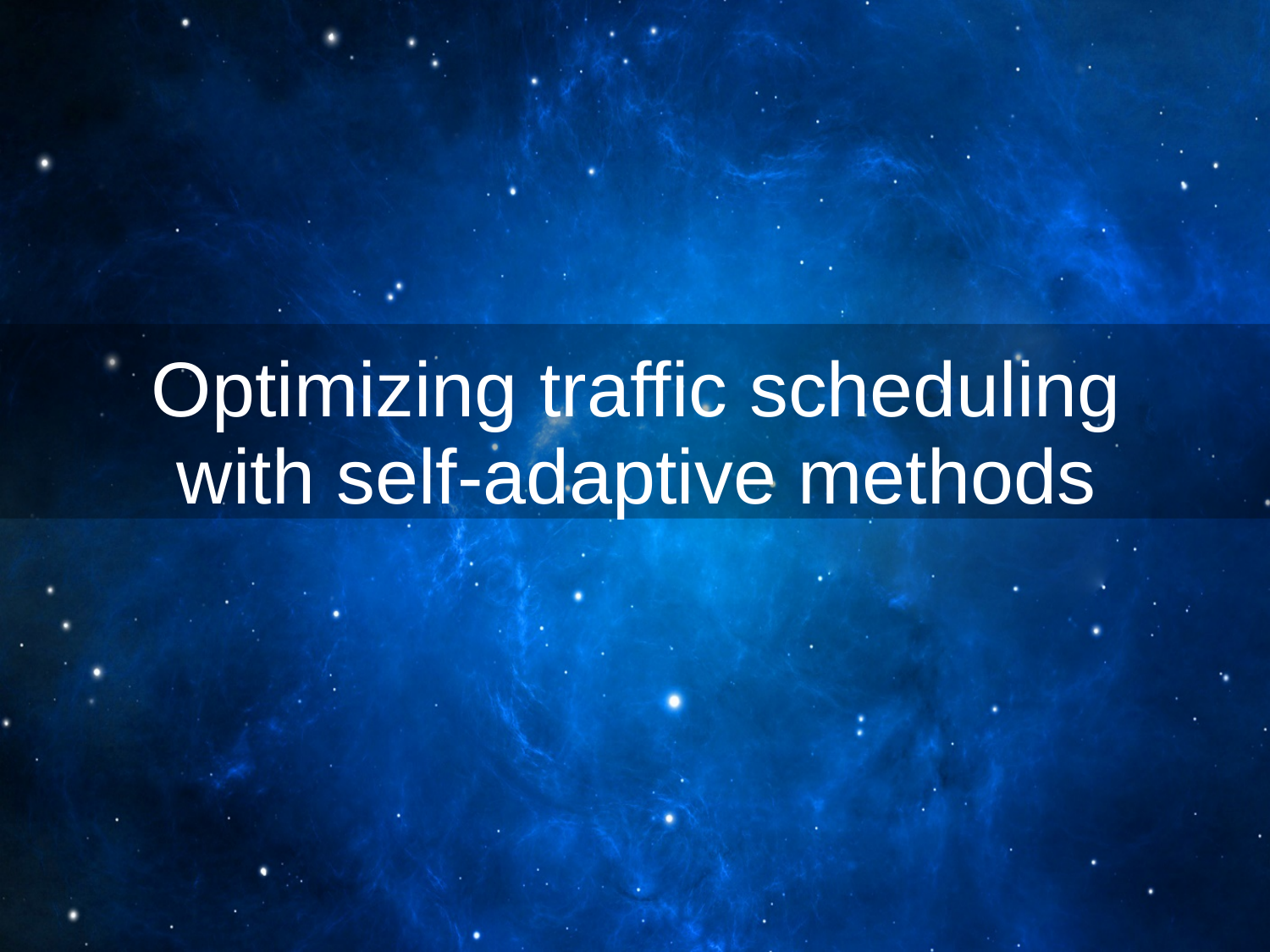

# Optimizing traffic scheduling with self-adaptive methods